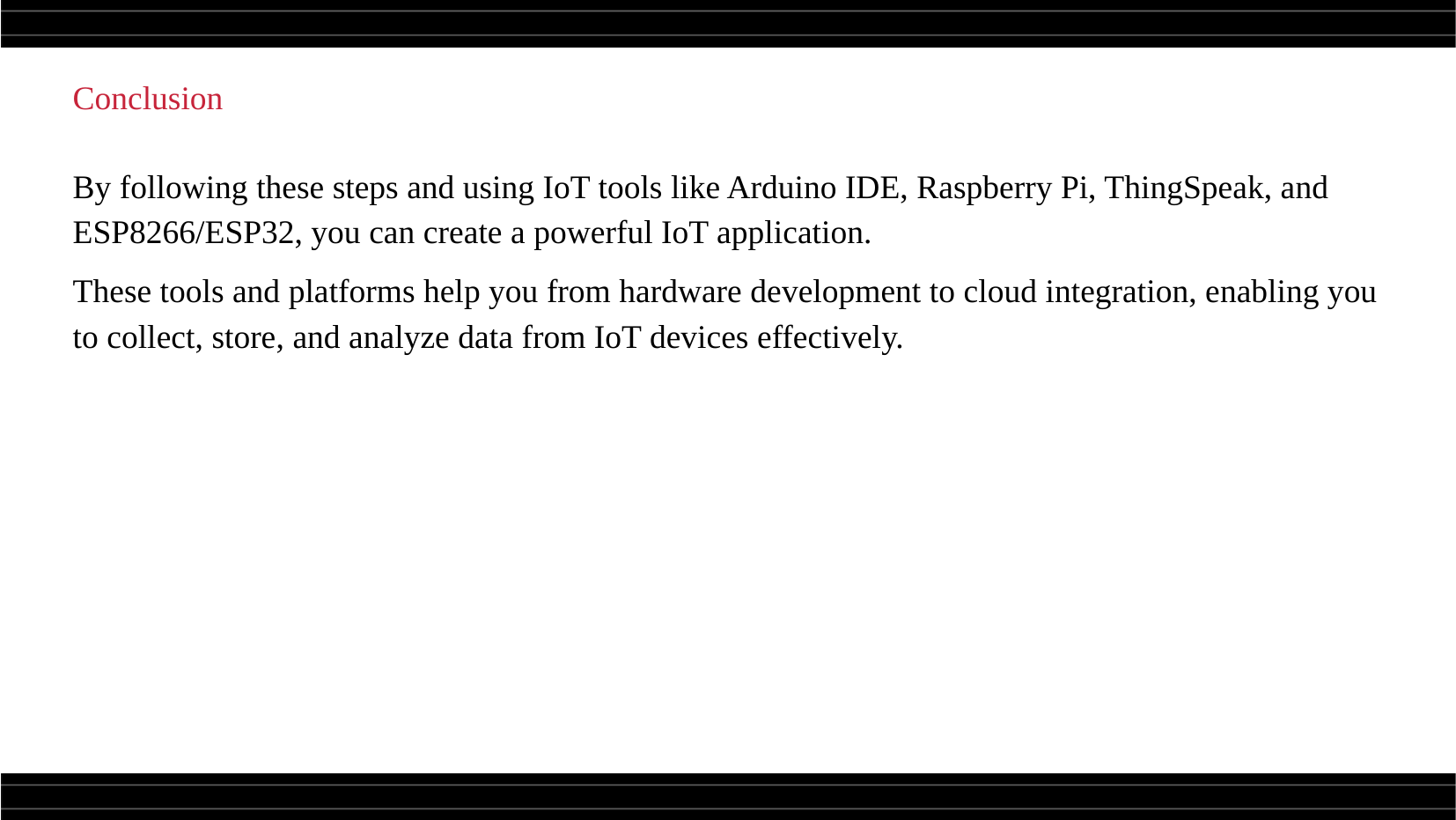

Conclusion
By following these steps and using IoT tools like Arduino IDE, Raspberry Pi, ThingSpeak, and ESP8266/ESP32, you can create a powerful IoT application.
These tools and platforms help you from hardware development to cloud integration, enabling you to collect, store, and analyze data from IoT devices effectively.